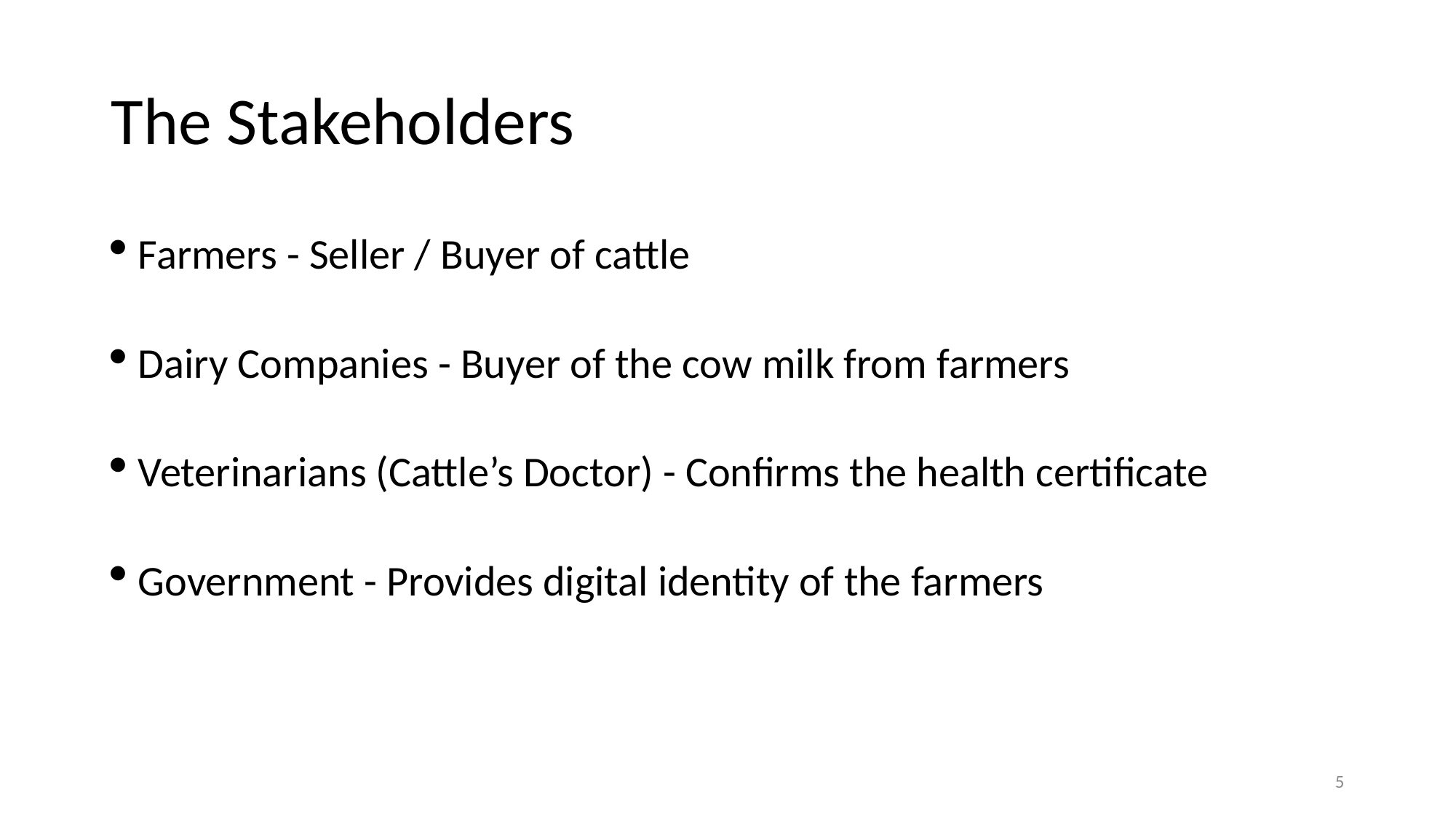

# The Stakeholders
Farmers - Seller / Buyer of cattle

Dairy Companies - Buyer of the cow milk from farmers

Veterinarians (Cattle’s Doctor) - Confirms the health certificate

Government - Provides digital identity of the farmers
5